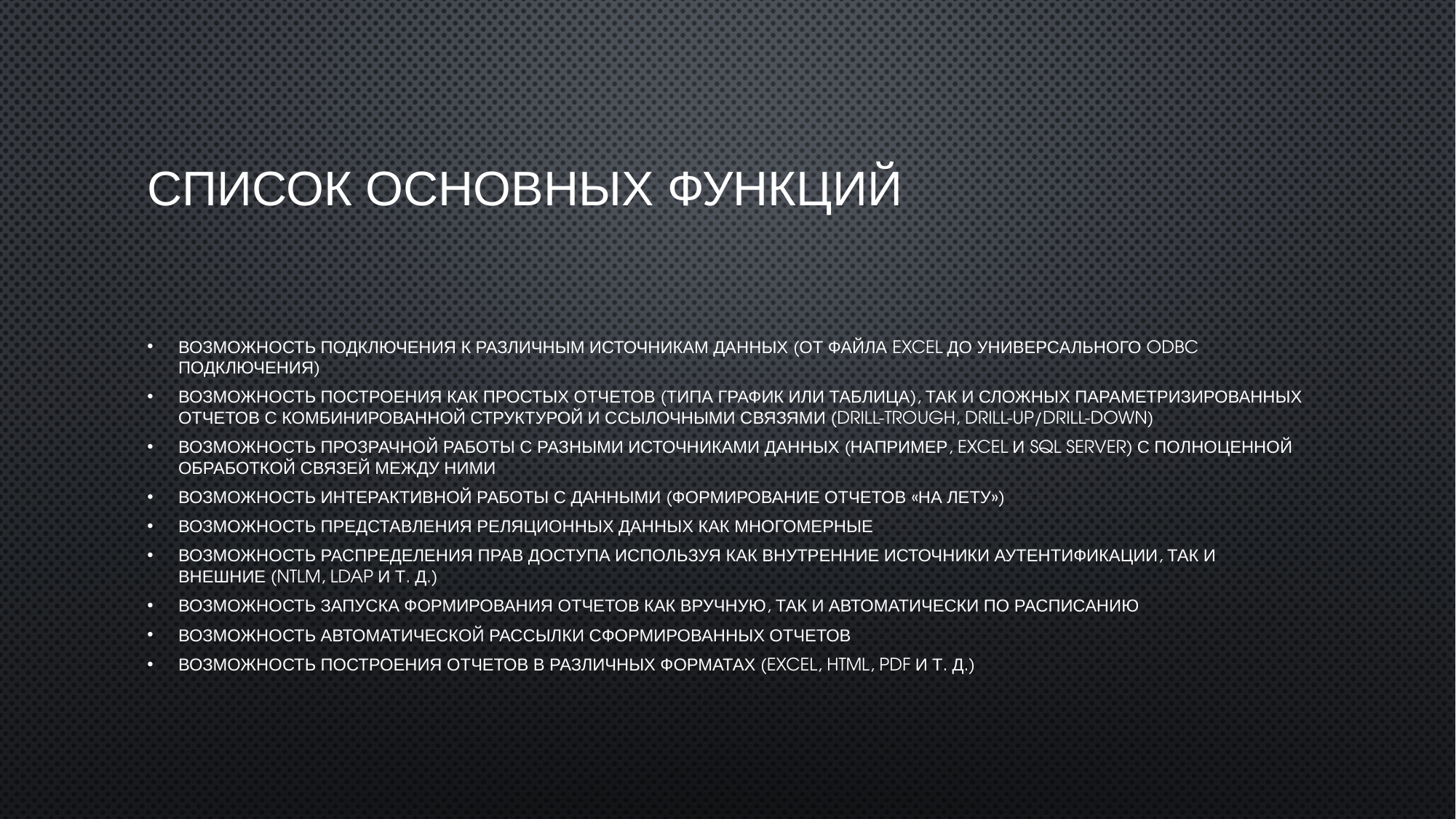

# Список основных функций
возможность подключения к различным источникам данных (от файла Excel до универсального ODBC подключения)
возможность построения как простых отчетов (типа график или таблица), так и сложных параметризированных отчетов с комбинированной структурой и ссылочными связями (Drill-Trough, Drill-Up/Drill-Down)
возможность прозрачной работы с разными источниками данных (например, Excel и SQL Server) с полноценной обработкой связей между ними
возможность интерактивной работы с данными (формирование отчетов «на лету»)
возможность представления реляционных данных как многомерные
возможность распределения прав доступа используя как внутренние источники аутентификации, так и внешние (NTLM, LDAP и т. д.)
возможность запуска формирования отчетов как вручную, так и автоматически по расписанию
возможность автоматической рассылки сформированных отчетов
возможность построения отчетов в различных форматах (Excel, HTML, PDF и т. д.)